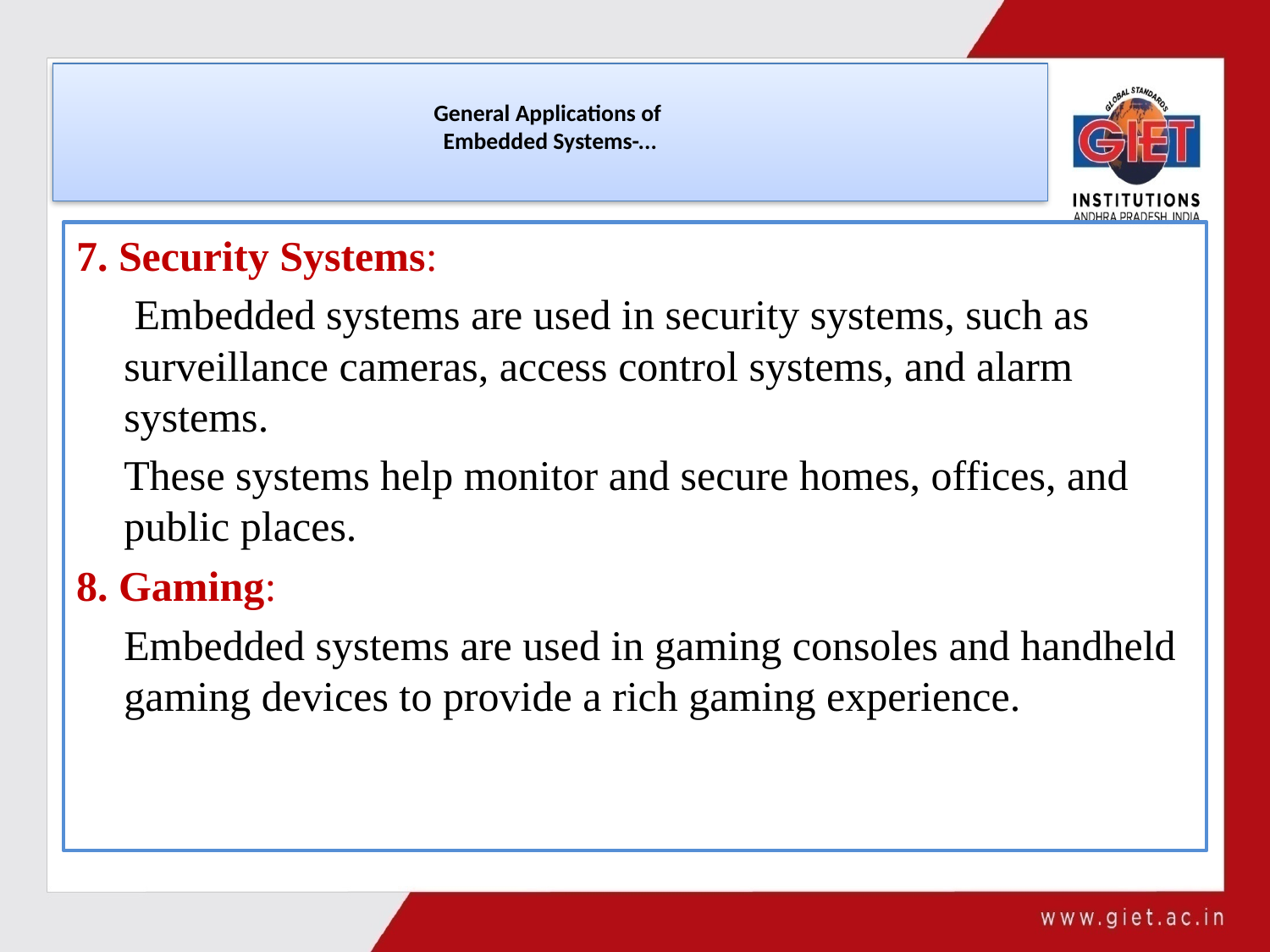

# General Applications of Embedded Systems-...
7. Security Systems:
	 Embedded systems are used in security systems, such as surveillance cameras, access control systems, and alarm systems.
	These systems help monitor and secure homes, offices, and public places.
8. Gaming:
	Embedded systems are used in gaming consoles and handheld gaming devices to provide a rich gaming experience.